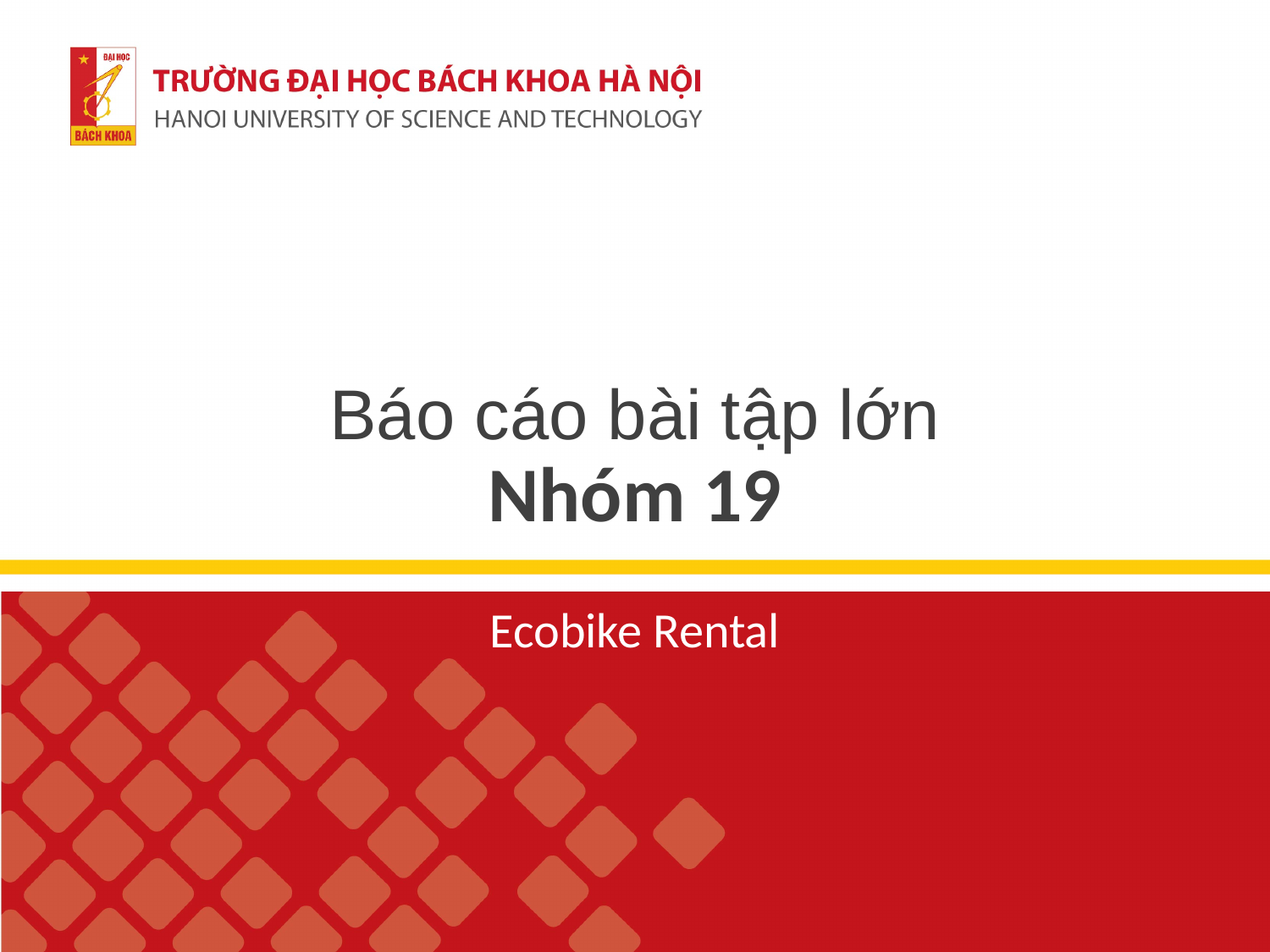

# Báo cáo bài tập lớn Nhóm 19
Ecobike Rental